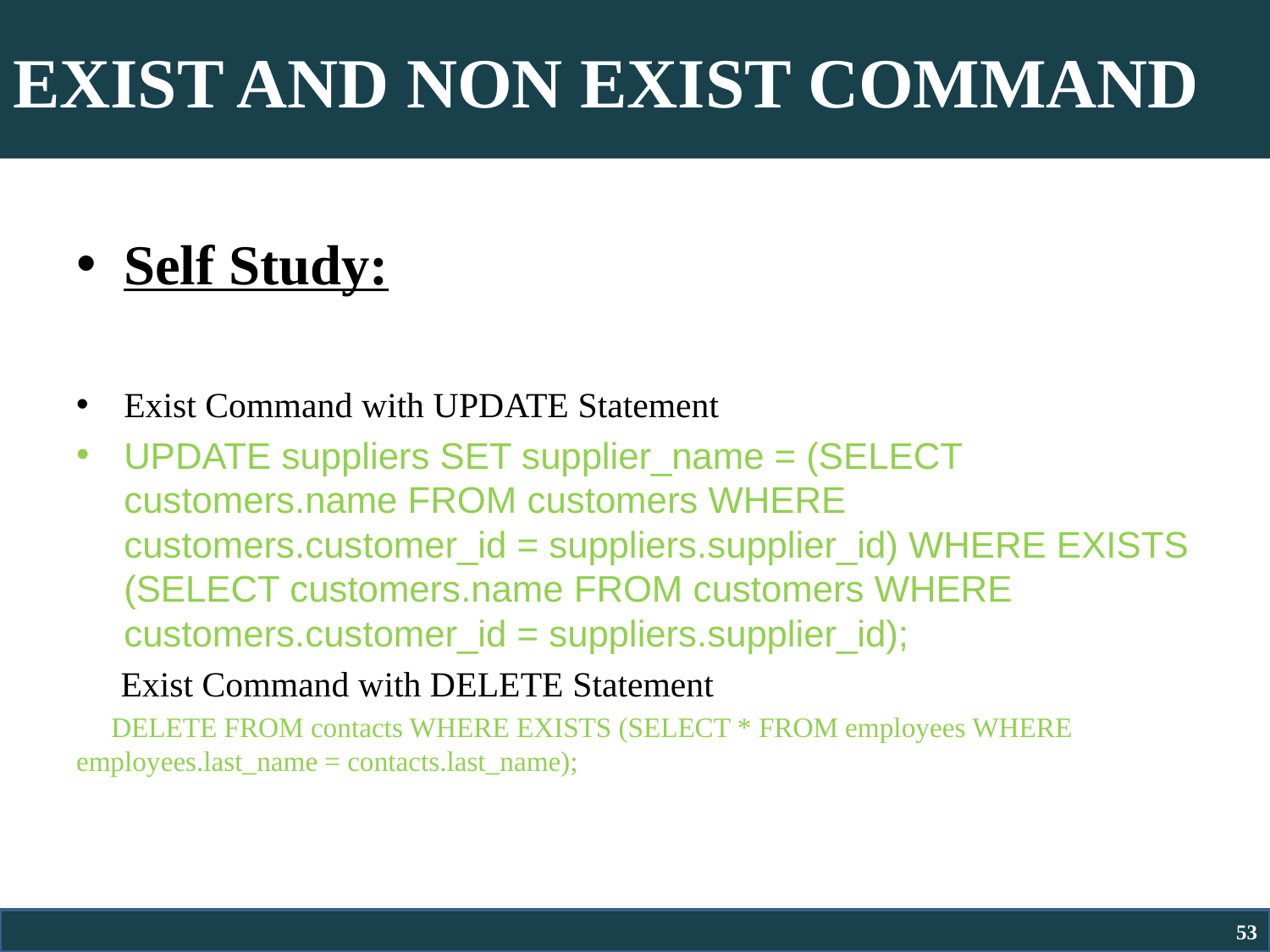

# EXIST AND NON EXIST COMMAND
Self Study:

Exist Command with UPDATE Statement
UPDATE suppliers SET supplier_name = (SELECT customers.name FROM customers WHERE customers.customer_id = suppliers.supplier_id) WHERE EXISTS (SELECT customers.name FROM customers WHERE customers.customer_id = suppliers.supplier_id);
     Exist Command with DELETE Statement
     DELETE FROM contacts WHERE EXISTS (SELECT * FROM employees WHERE       employees.last_name = contacts.last_name);

53